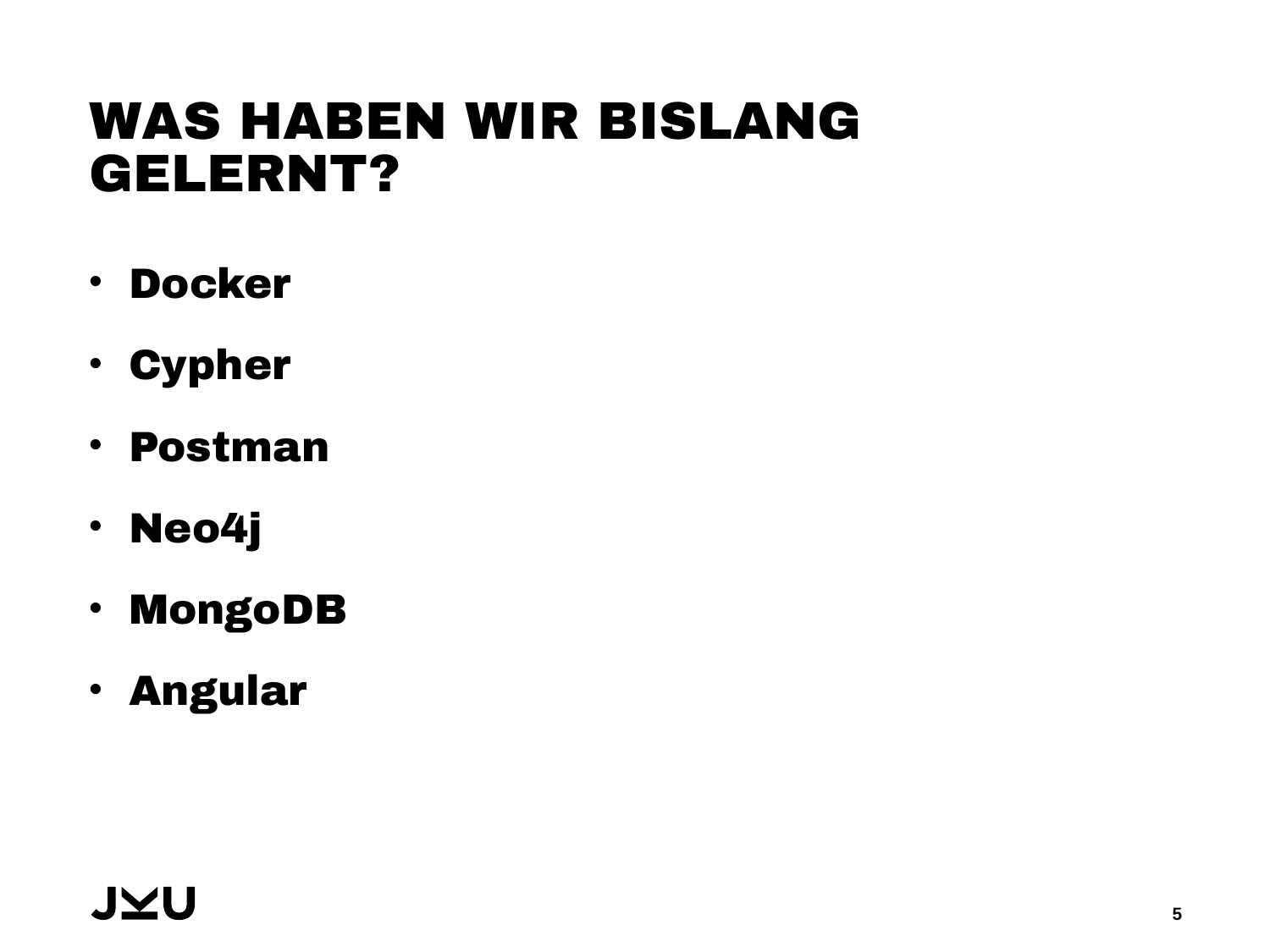

# Was haben wir bislang gelernt?
Docker
Cypher
Postman
Neo4j
MongoDB
Angular

5